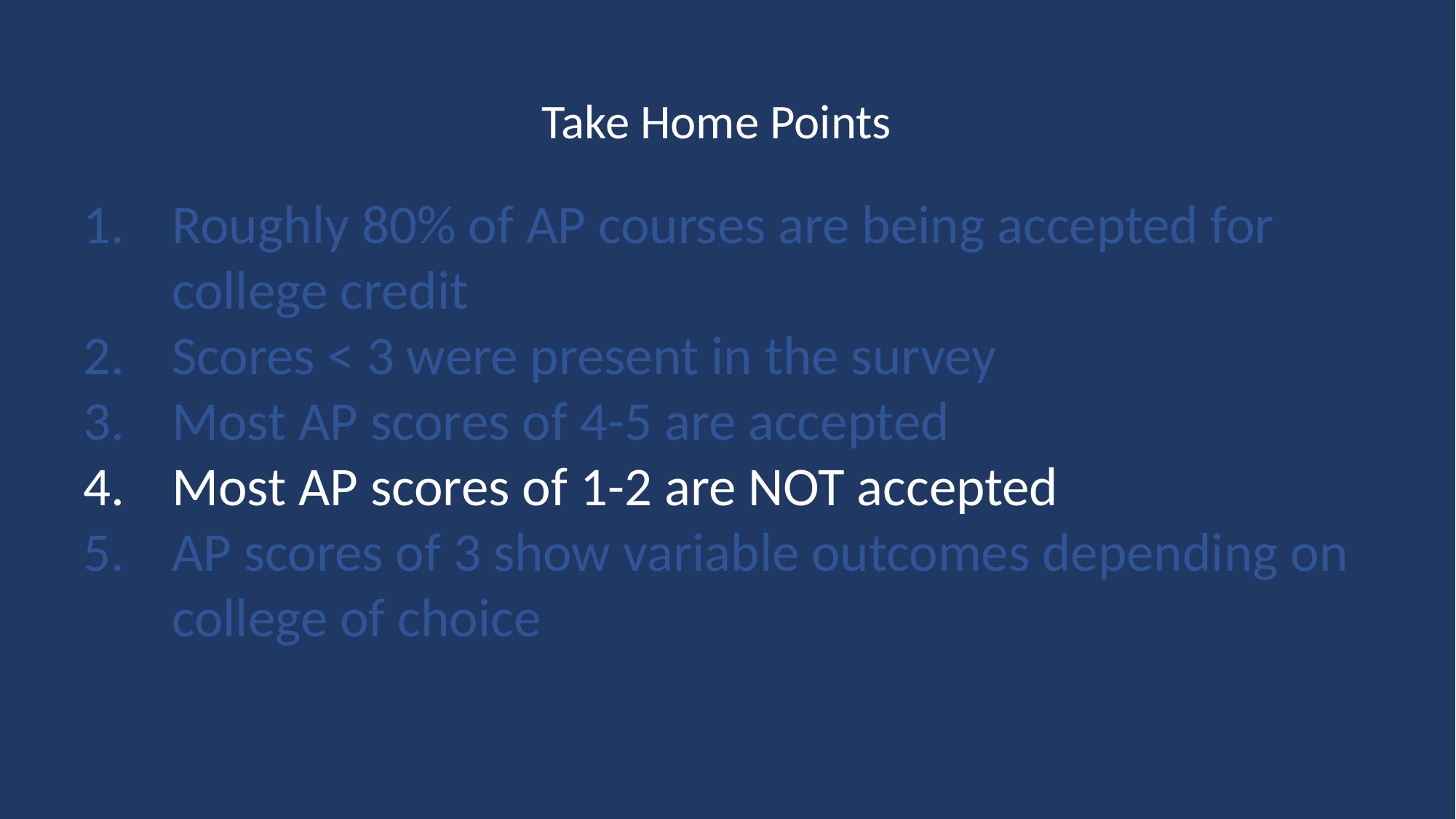

# Take Home Points
Roughly 80% of AP courses are being accepted for college credit
Scores < 3 were present in the survey
Most AP scores of 4-5 are accepted
Most AP scores of 1-2 are NOT accepted
AP scores of 3 show variable outcomes depending on college of choice